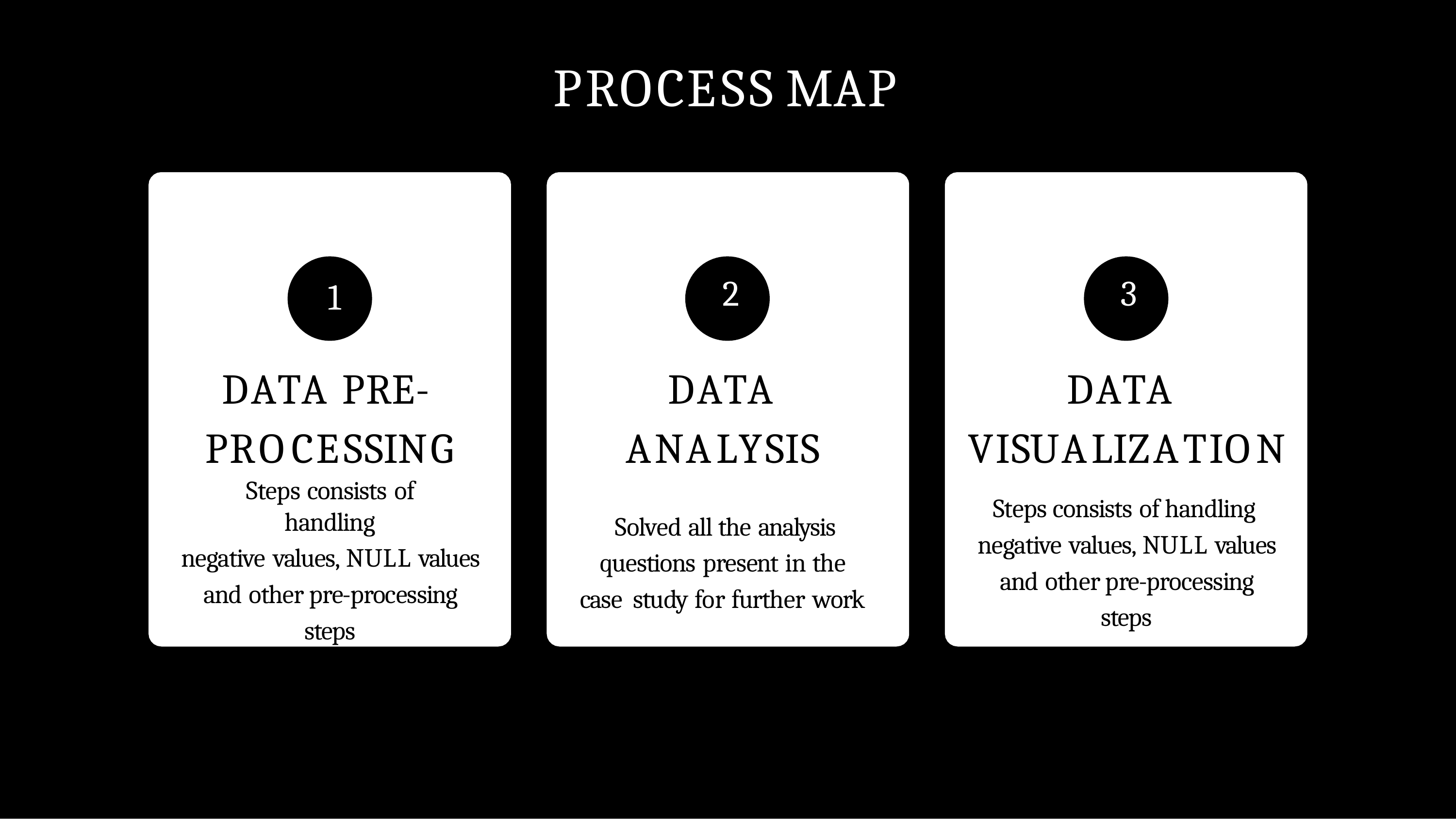

# PROCESS MAP

2
3
1
DATA PRE-  PROCESSING
Steps consists of handling
negative values, NULL values  and other pre-processing  steps
DATA  ANALYSIS
Solved all the analysis  questions present in the case  study for further work
DATA  VISUALIZATION
Steps consists of handling  negative values, NULL values  and other pre-processing  steps